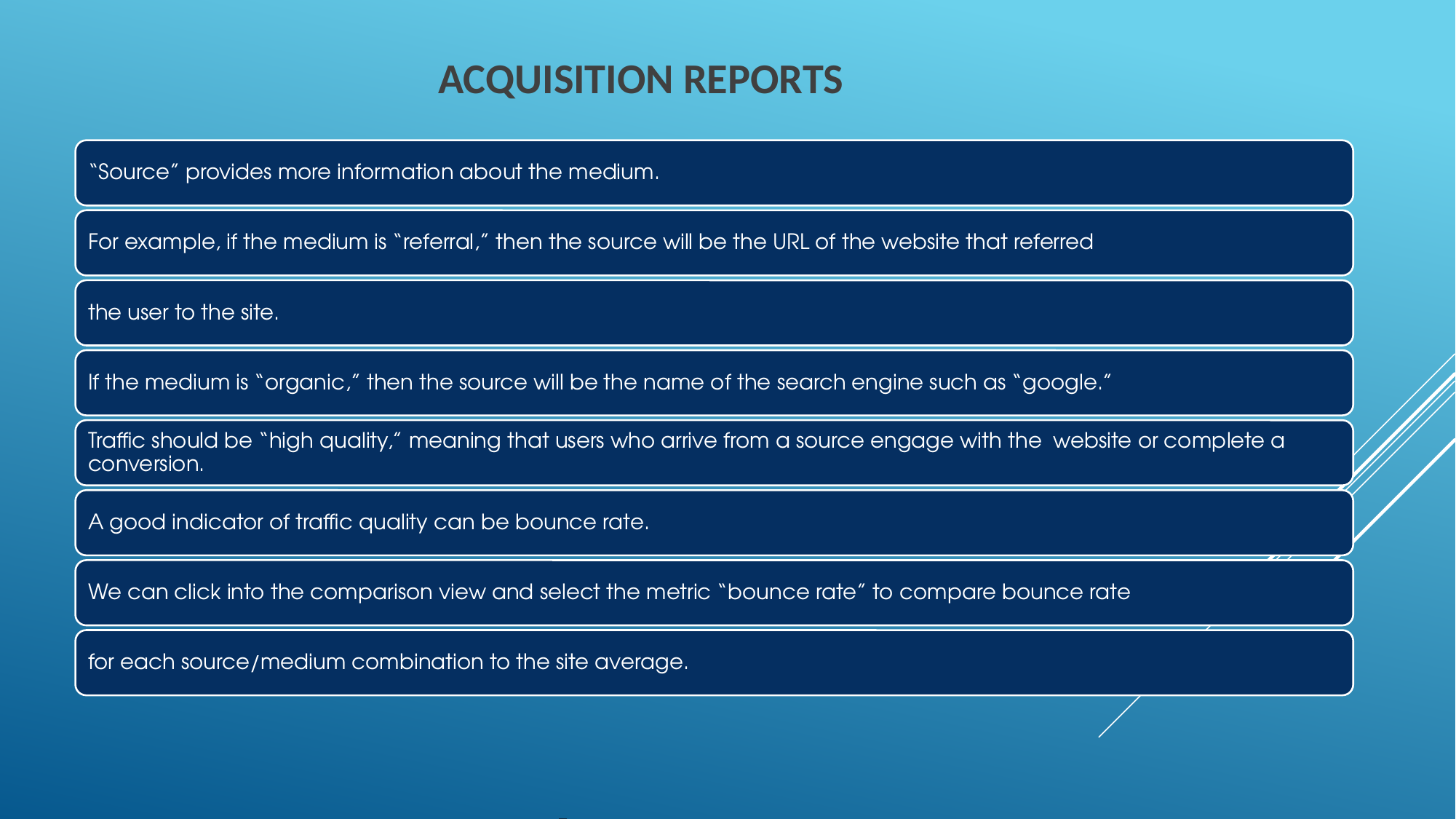

# Acquisition Reports
“Source” provides more information about the medium.
For example, if the medium is “referral,” then the source will be the URL of the website that referred
the user to the site.
If the medium is “organic,” then the source will be the name of the search engine such as “google.”
Traffic should be “high quality,” meaning that users who arrive from a source engage with the  website or complete a conversion.
A good indicator of traffic quality can be bounce rate.
We can click into the comparison view and select the metric “bounce rate” to compare bounce rate
for each source/medium combination to the site average.